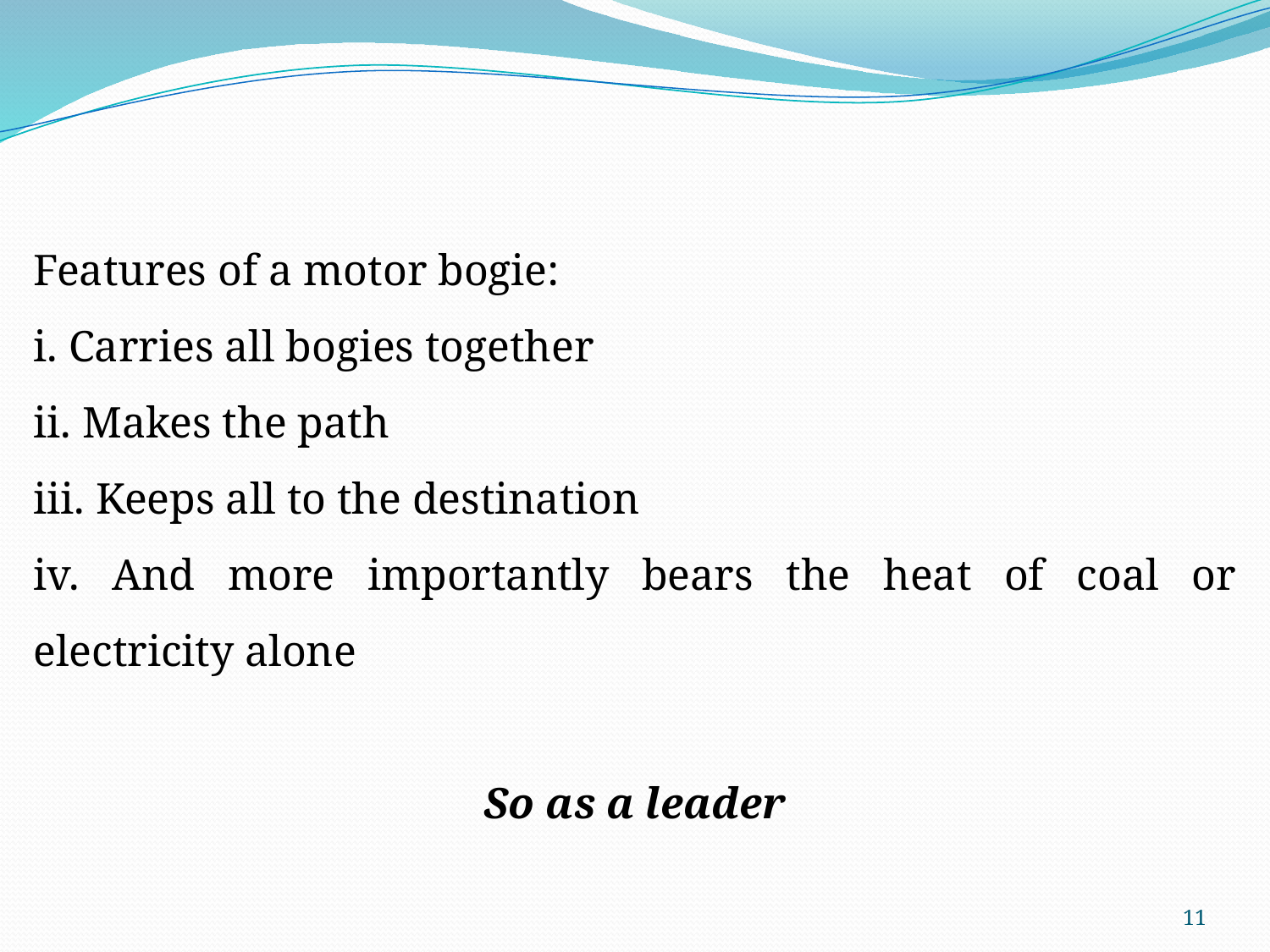

Features of a motor bogie:
i. Carries all bogies together
ii. Makes the path
iii. Keeps all to the destination
iv. And more importantly bears the heat of coal or electricity alone

So as a leader
11